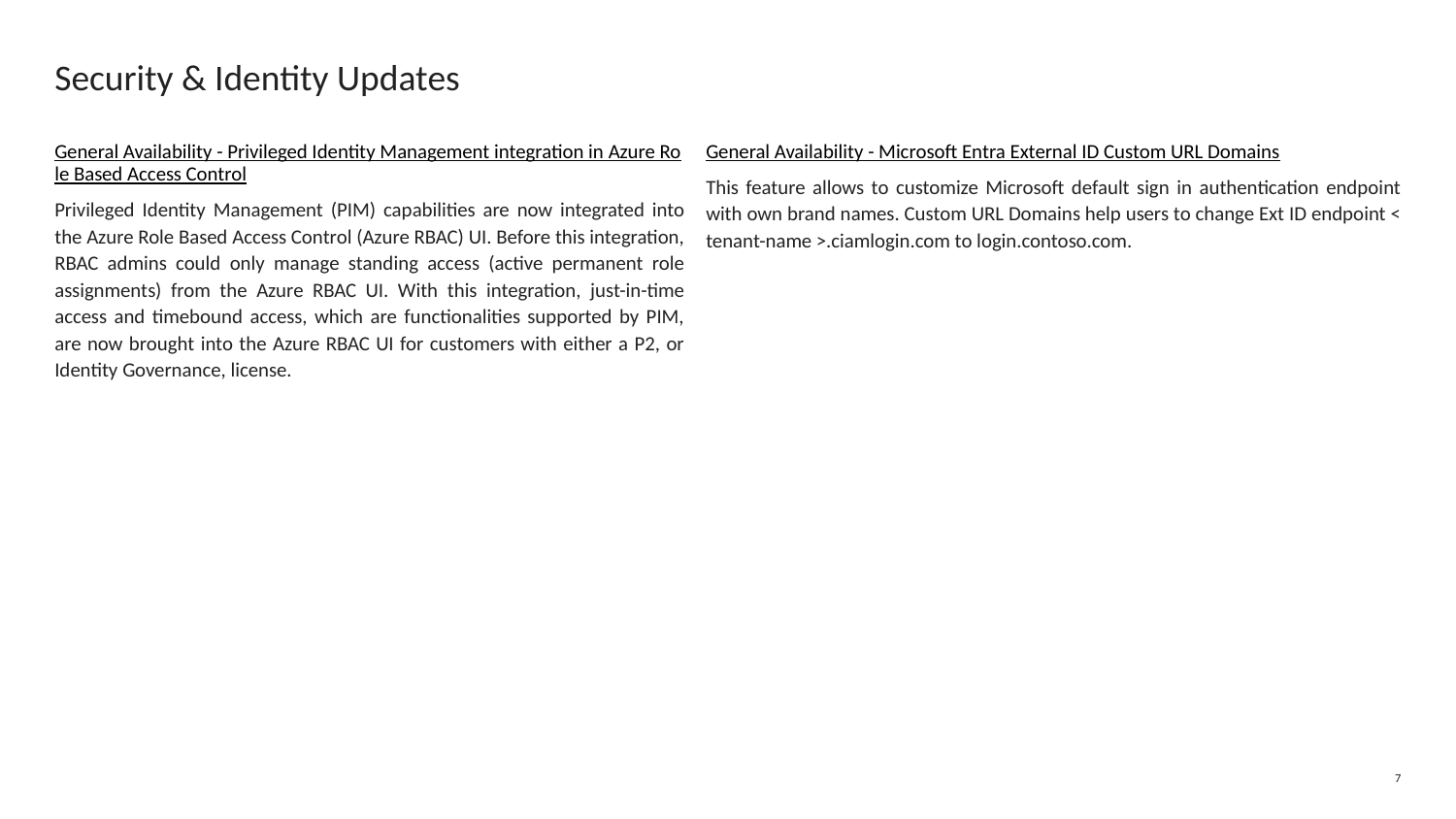

# Security & Identity Updates
General Availability - Microsoft Entra External ID Custom URL Domains
This feature allows to customize Microsoft default sign in authentication endpoint with own brand names. Custom URL Domains help users to change Ext ID endpoint < tenant-name >.ciamlogin.com to login.contoso.com.
General Availability - Privileged Identity Management integration in Azure Role Based Access Control
Privileged Identity Management (PIM) capabilities are now integrated into the Azure Role Based Access Control (Azure RBAC) UI. Before this integration, RBAC admins could only manage standing access (active permanent role assignments) from the Azure RBAC UI. With this integration, just-in-time access and timebound access, which are functionalities supported by PIM, are now brought into the Azure RBAC UI for customers with either a P2, or Identity Governance, license.